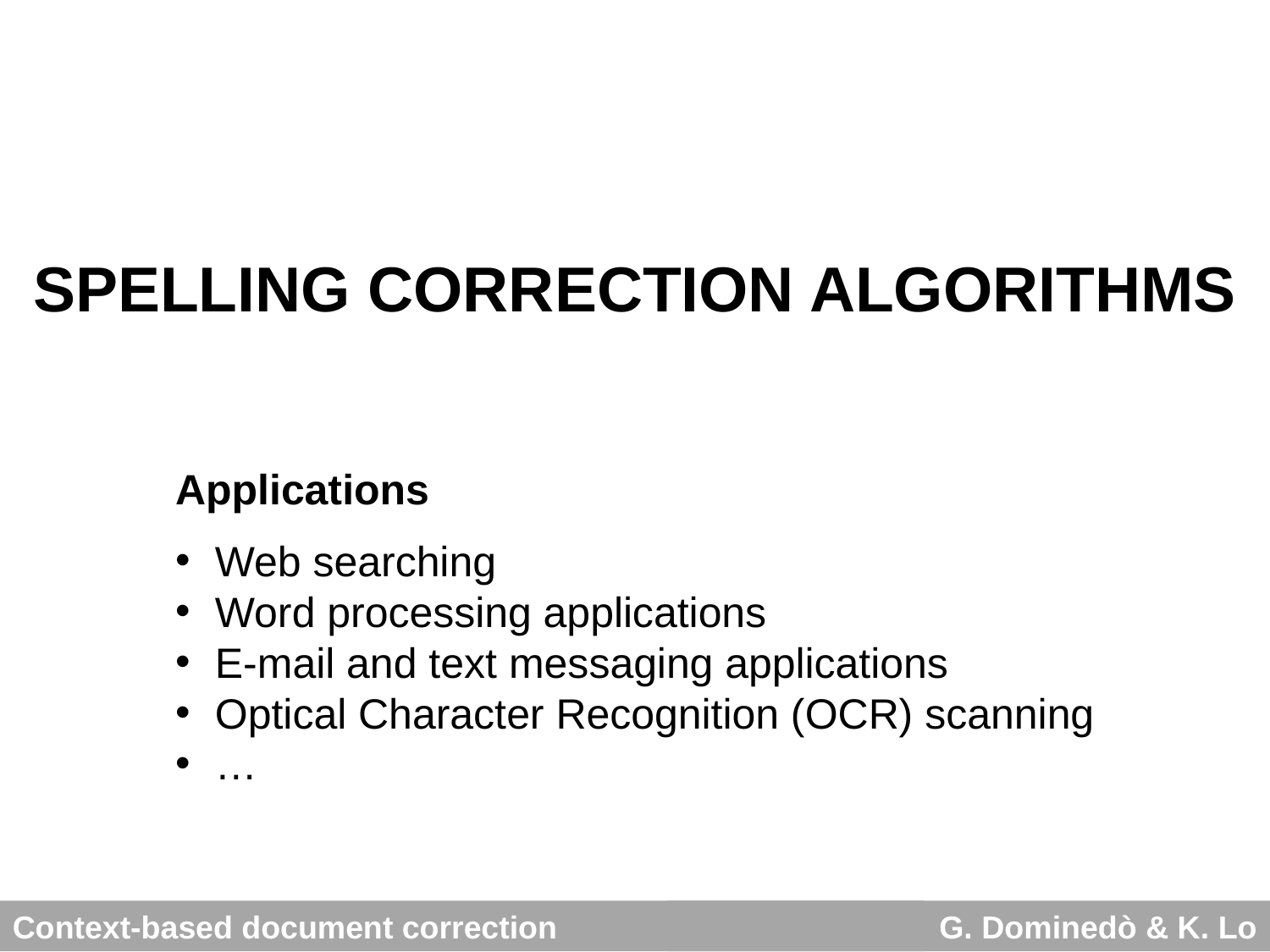

SPELLING CORRECTION ALGORITHMS
Applications

Web searching
Word processing applications
E-mail and text messaging applications
Optical Character Recognition (OCR) scanning
…
Context-based document correction
G. Dominedò & K. Lo